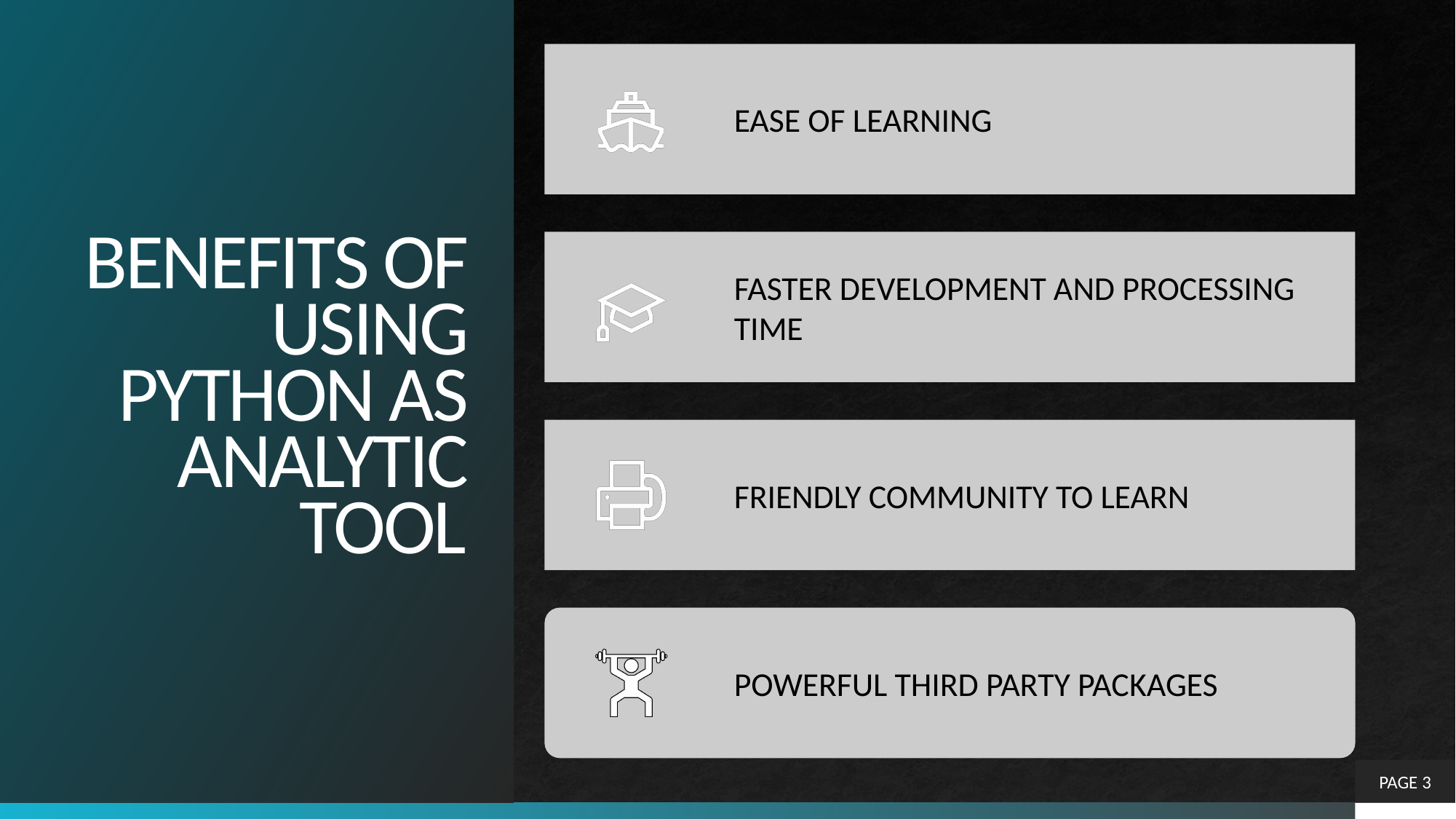

# BENEFITS OF USING PYTHON AS ANALYTIC TOOL
EASE OF LEARNING
FASTER DEVELOPMENT AND PROCESSING TIME
FRIENDLY COMMUNITY TO LEARN
POWERFUL THIRD PARTY PACKAGES
PAGE 3